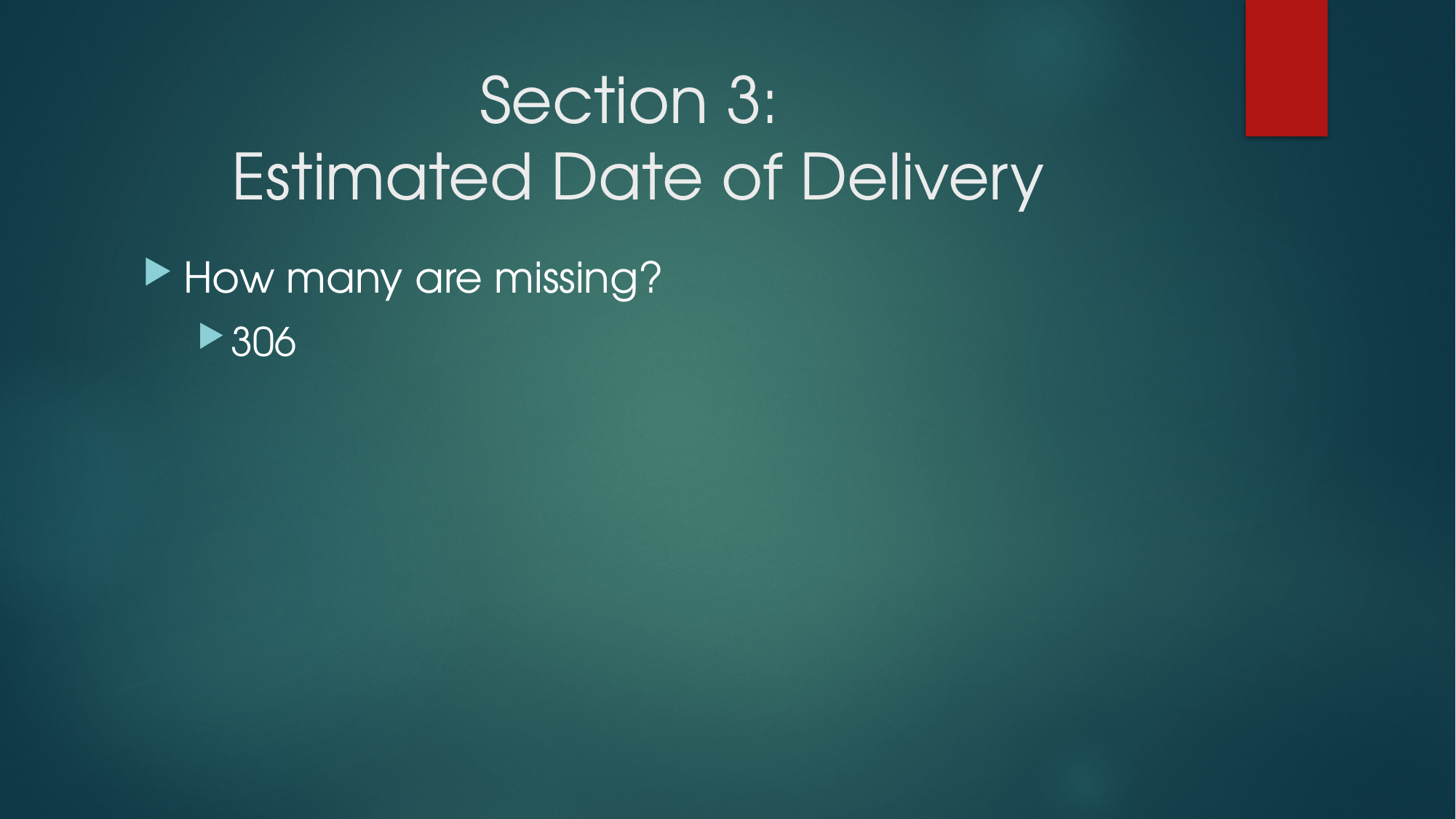

# Section 3: Estimated Date of Delivery
How many are missing?
306